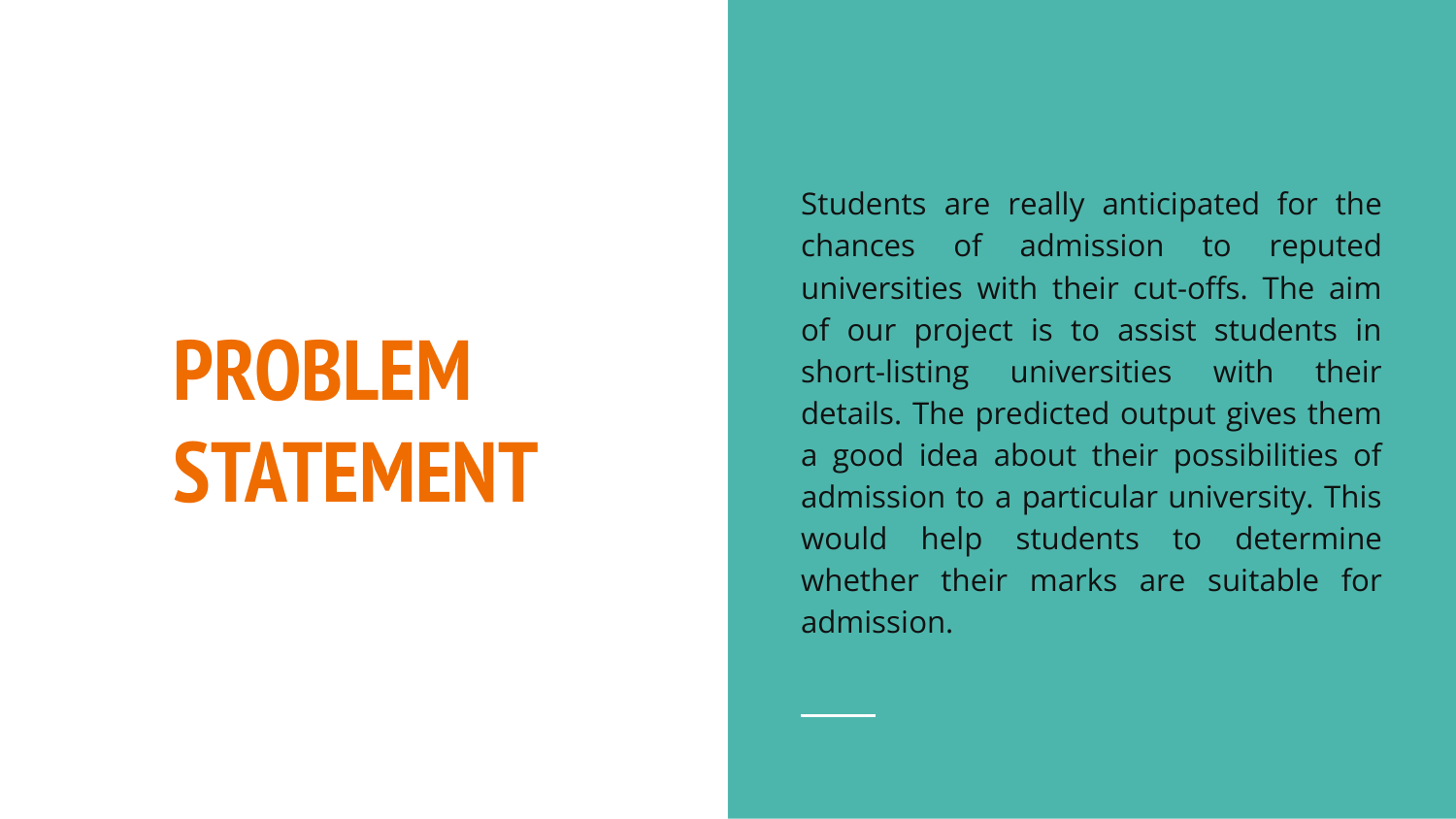

Students are really anticipated for the chances of admission to reputed universities with their cut-offs. The aim of our project is to assist students in short-listing universities with their details. The predicted output gives them a good idea about their possibilities of admission to a particular university. This would help students to determine whether their marks are suitable for admission.
# PROBLEM STATEMENT